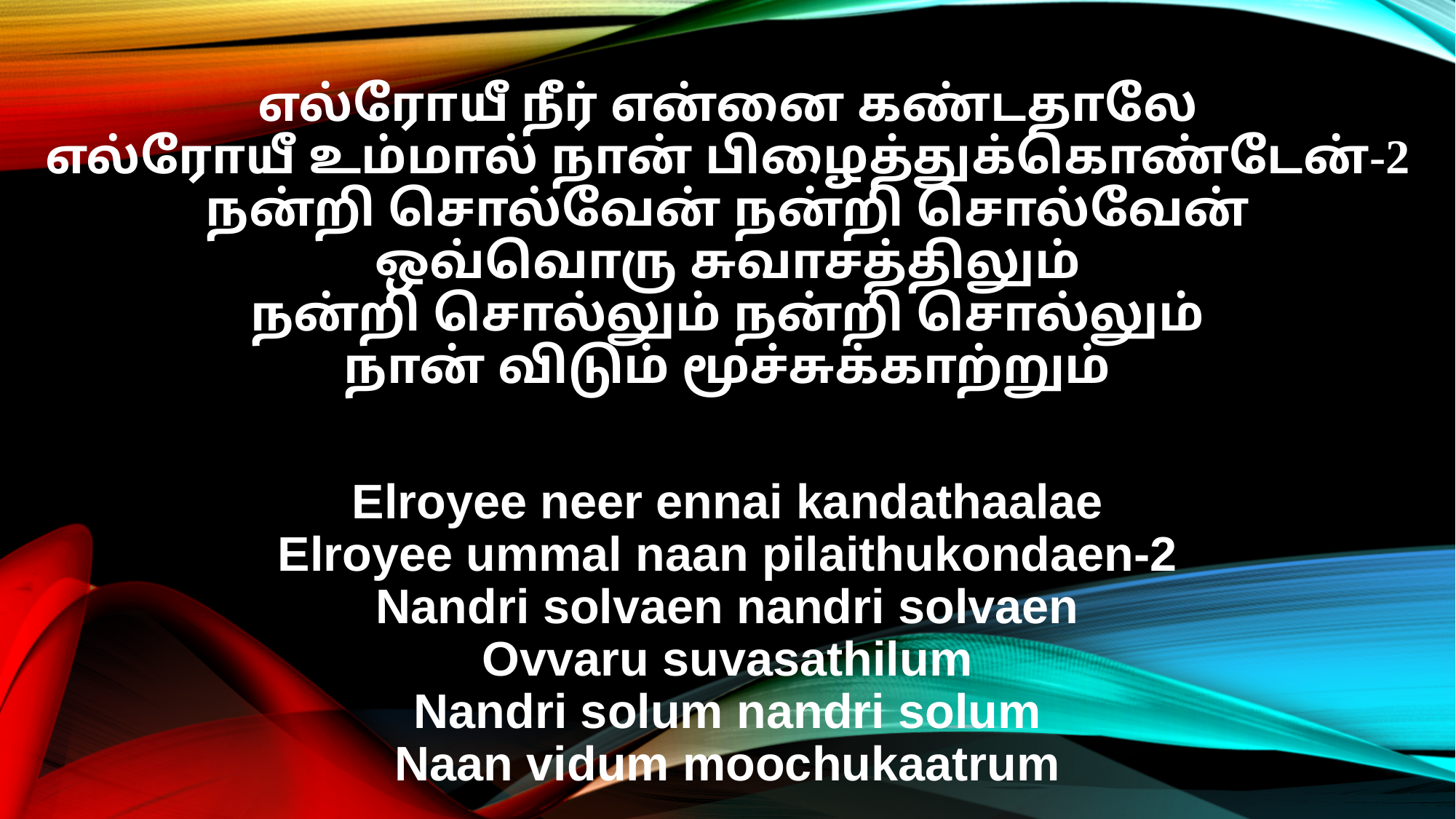

எல்ரோயீ நீர் என்னை கண்டதாலே
எல்ரோயீ உம்மால் நான் பிழைத்துக்கொண்டேன்-2
நன்றி சொல்வேன் நன்றி சொல்வேன்
ஒவ்வொரு சுவாசத்திலும்
நன்றி சொல்லும் நன்றி சொல்லும்
நான் விடும் மூச்சுக்காற்றும்

Elroyee neer ennai kandathaalae
Elroyee ummal naan pilaithukondaen-2
Nandri solvaen nandri solvaen
Ovvaru suvasathilum
Nandri solum nandri solum
Naan vidum moochukaatrum